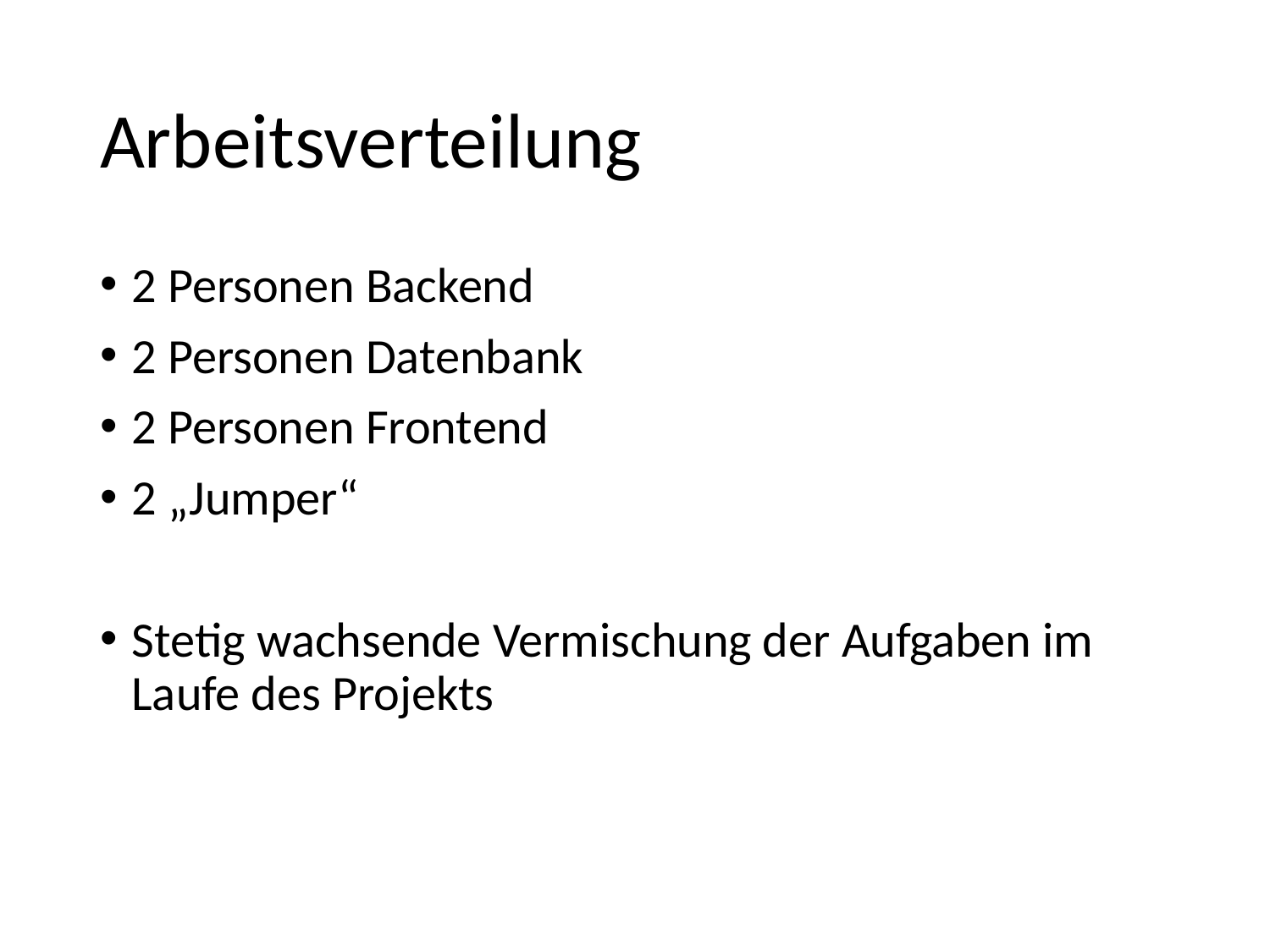

# Arbeitsverteilung
2 Personen Backend
2 Personen Datenbank
2 Personen Frontend
2 „Jumper“

Stetig wachsende Vermischung der Aufgaben im Laufe des Projekts